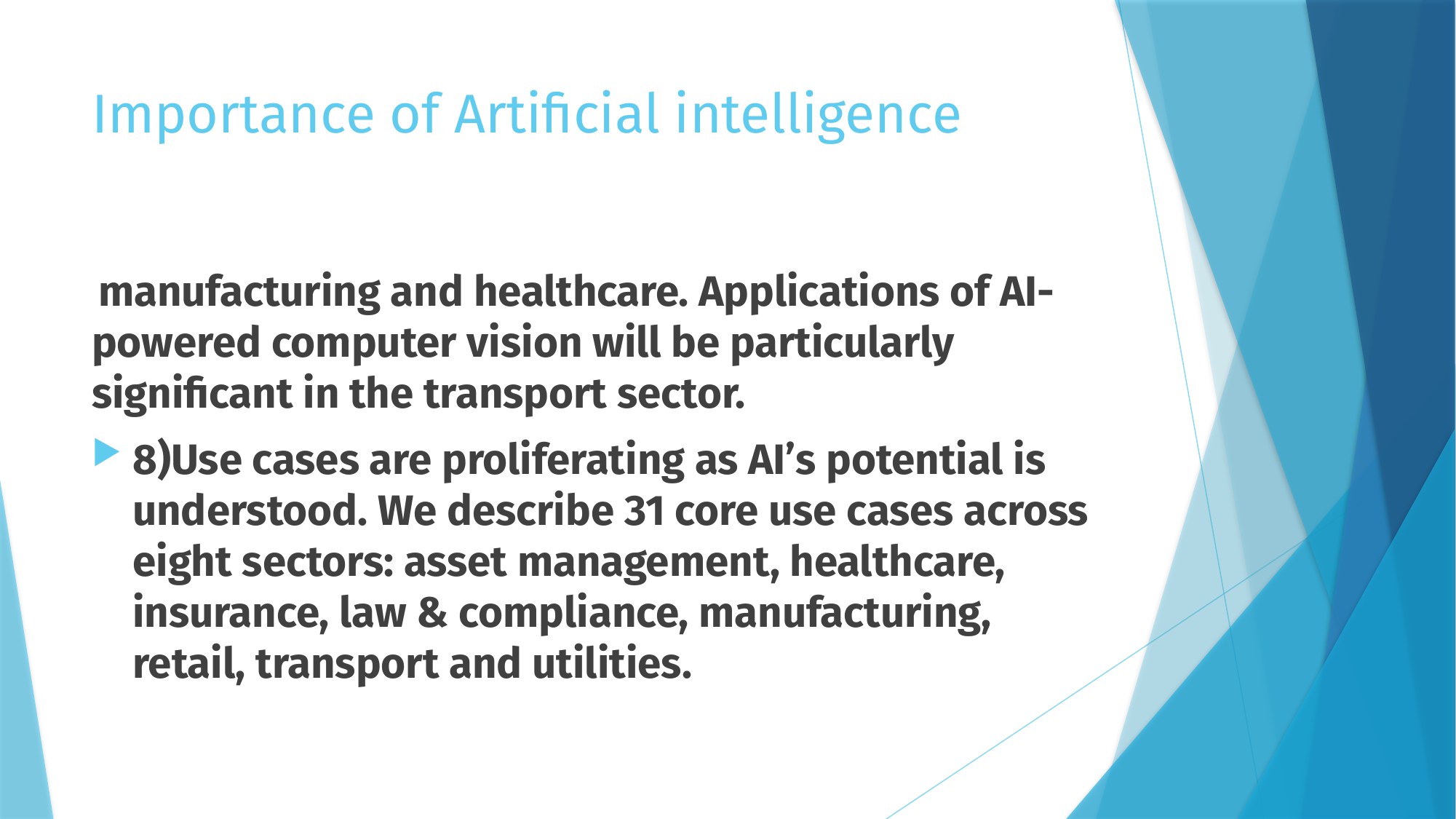

# Importance of Artificial intelligence
 manufacturing and healthcare. Applications of AI-powered computer vision will be particularly significant in the transport sector.
8)Use cases are proliferating as AI’s potential is understood. We describe 31 core use cases across eight sectors: asset management, healthcare, insurance, law & compliance, manufacturing, retail, transport and utilities.